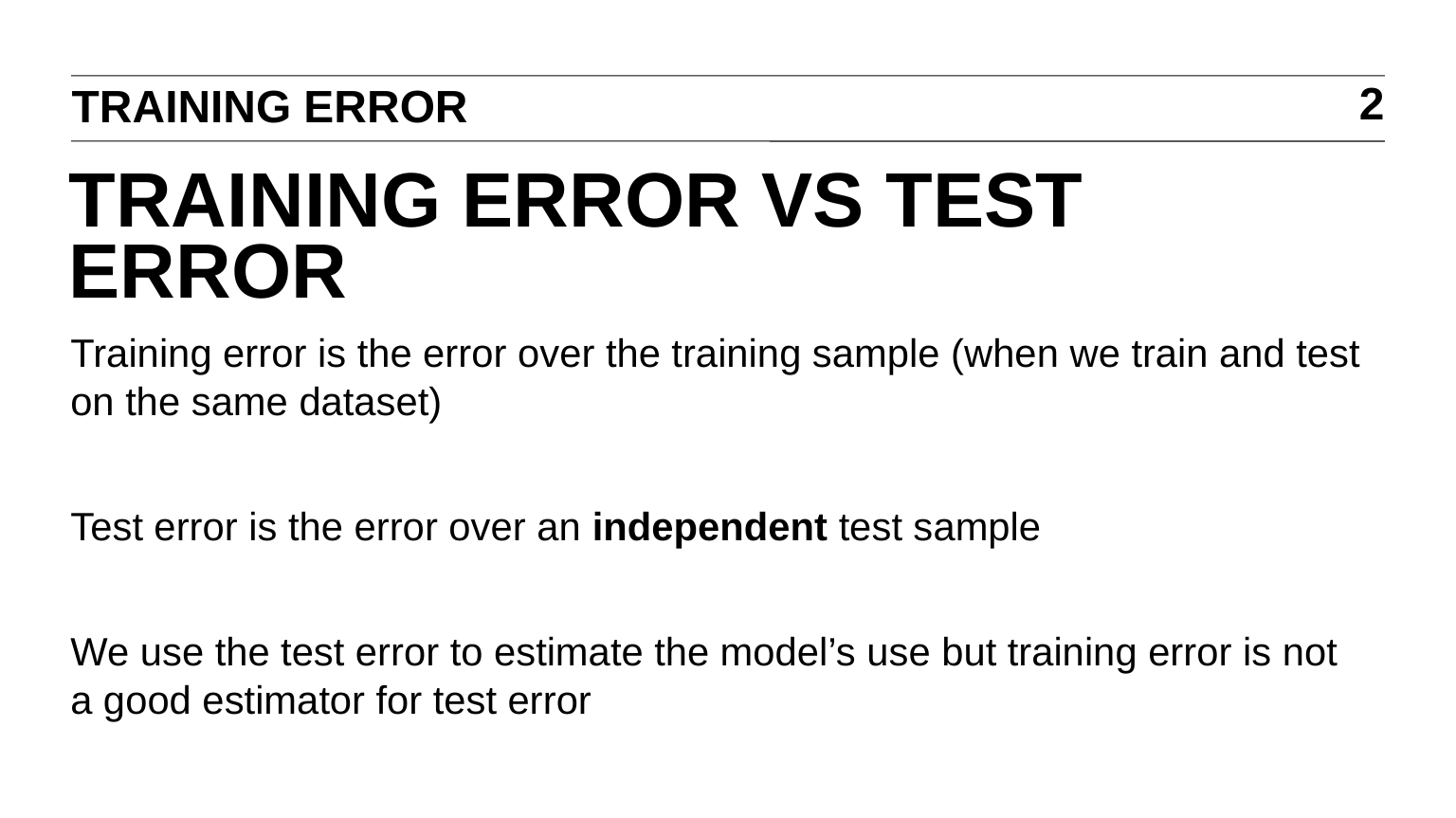

Training error
2
# Training Error vs Test Error
Training error is the error over the training sample (when we train and test on the same dataset)

Test error is the error over an independent test sample

We use the test error to estimate the model’s use but training error is not a good estimator for test error